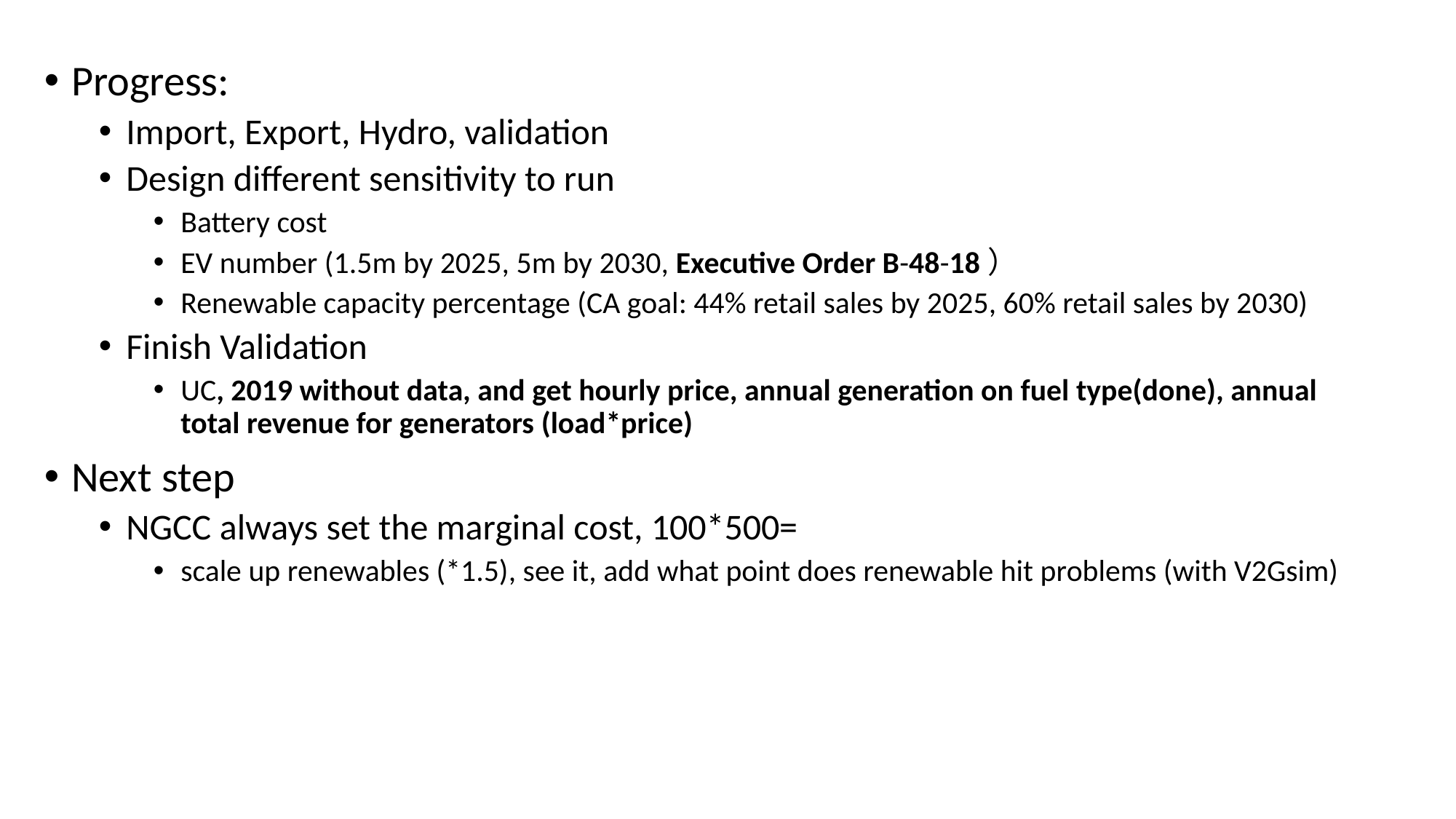

Progress:
Import, Export, Hydro, validation
Design different sensitivity to run
Battery cost
EV number (1.5m by 2025, 5m by 2030, Executive Order B-48-18）
Renewable capacity percentage (CA goal: 44% retail sales by 2025, 60% retail sales by 2030)
Finish Validation
UC, 2019 without data, and get hourly price, annual generation on fuel type(done), annual total revenue for generators (load*price)
Next step
NGCC always set the marginal cost, 100*500=
scale up renewables (*1.5), see it, add what point does renewable hit problems (with V2Gsim)